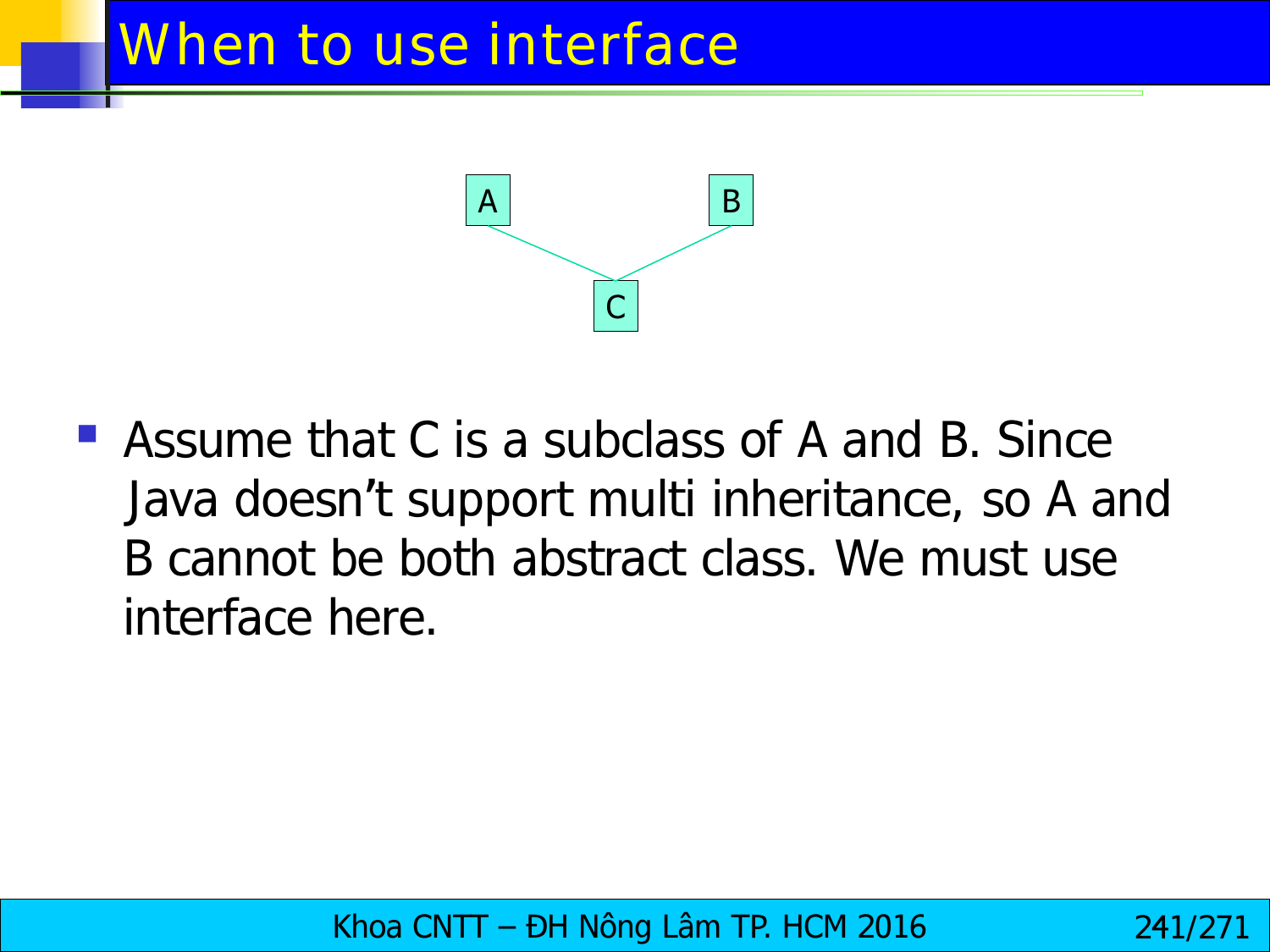

# When to use interface
A
B
C
Assume that C is a subclass of A and B. Since Java doesn’t support multi inheritance, so A and B cannot be both abstract class. We must use interface here.